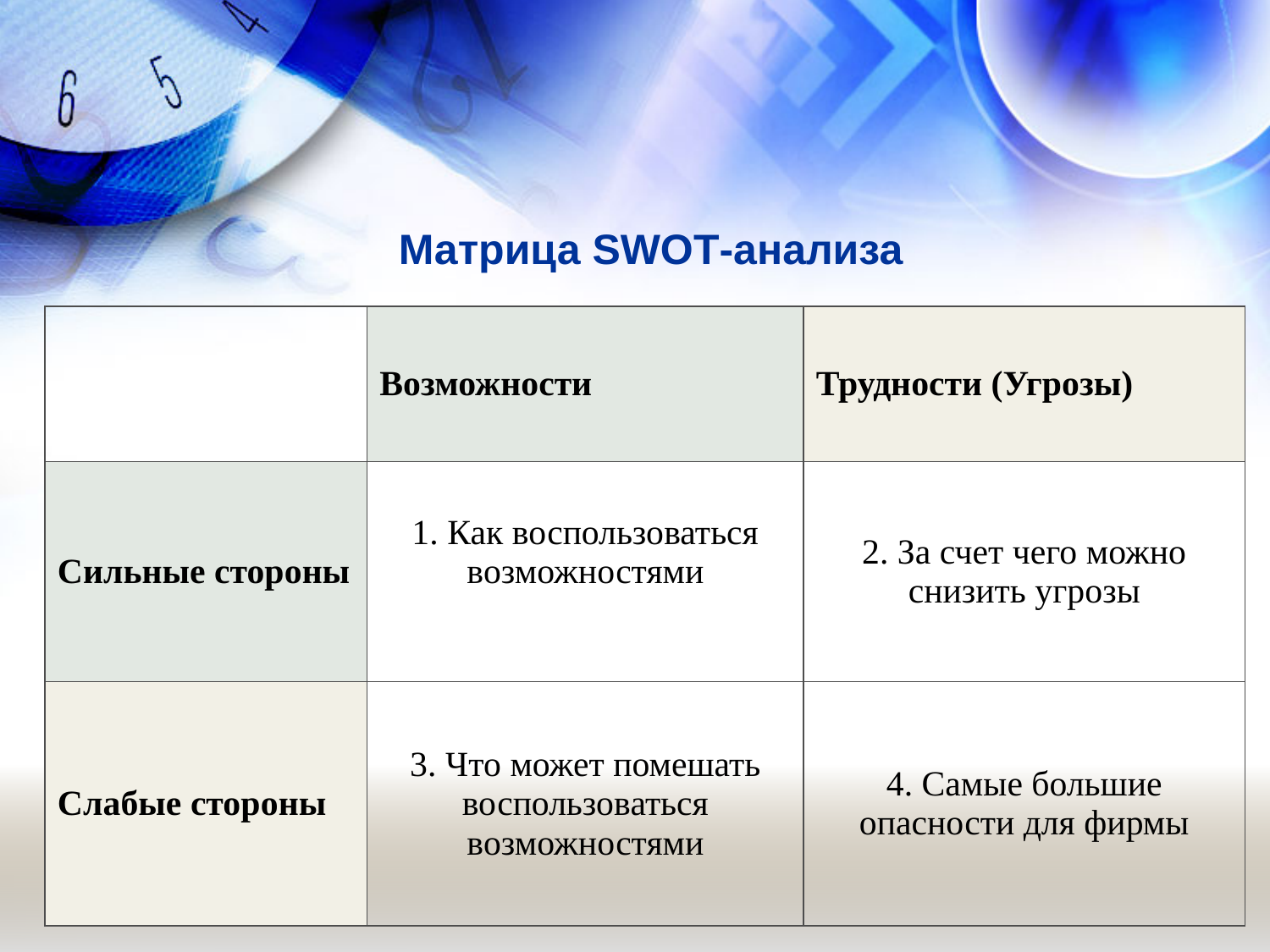

Матрица SWOT-анализа
|  | Возможности | Трудности (Угрозы) |
| --- | --- | --- |
| Сильные стороны | 1. Как воспользоваться возможностями | 2. За счет чего можно снизить угрозы |
| Слабые стороны | 3. Что может помешать воспользоваться возможностями | 4. Самые большие опасности для фирмы |